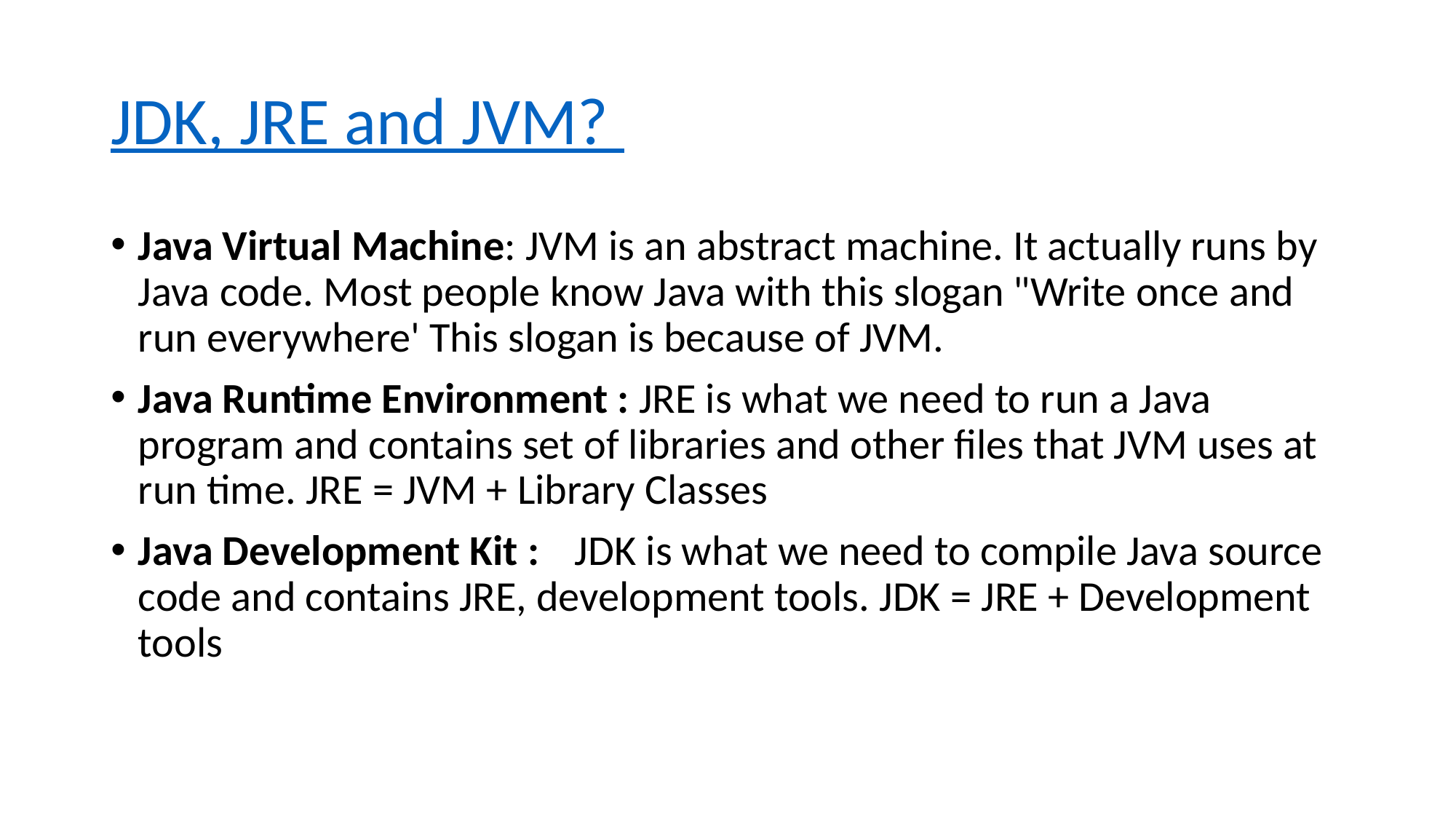

# JDK, JRE and JVM?
Java Virtual Machine: JVM is an abstract machine. It actually runs by Java code. Most people know Java with this slogan "Write once and run everywhere' This slogan is because of JVM.
Java Runtime Environment : JRE is what we need to run a Java program and contains set of libraries and other files that JVM uses at run time. JRE = JVM + Library Classes
Java Development Kit : 	JDK is what we need to compile Java source code and contains JRE, development tools. JDK = JRE + Development tools